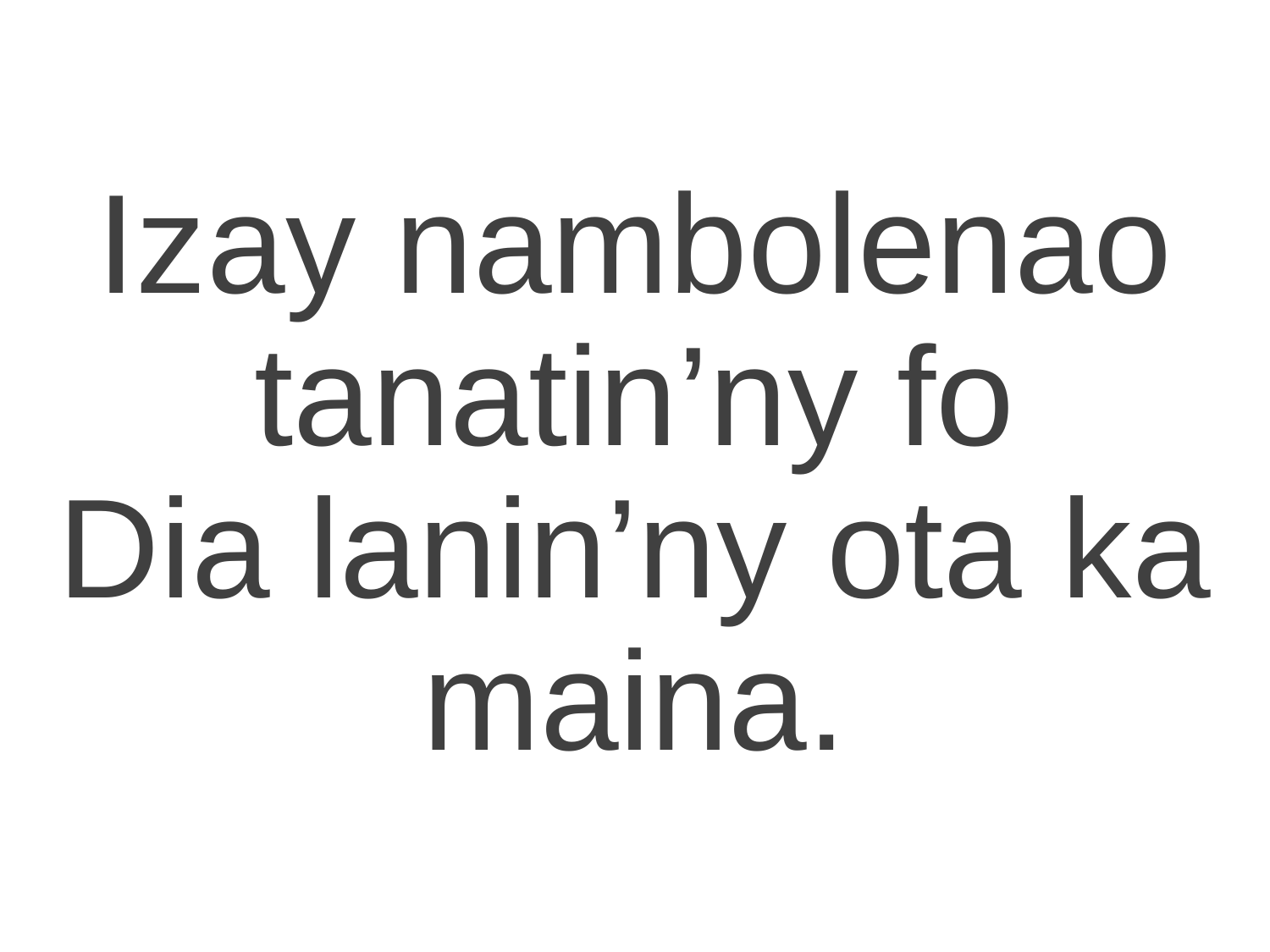

Izay nambolenao tanatin’ny fo
Dia lanin’ny ota ka maina.